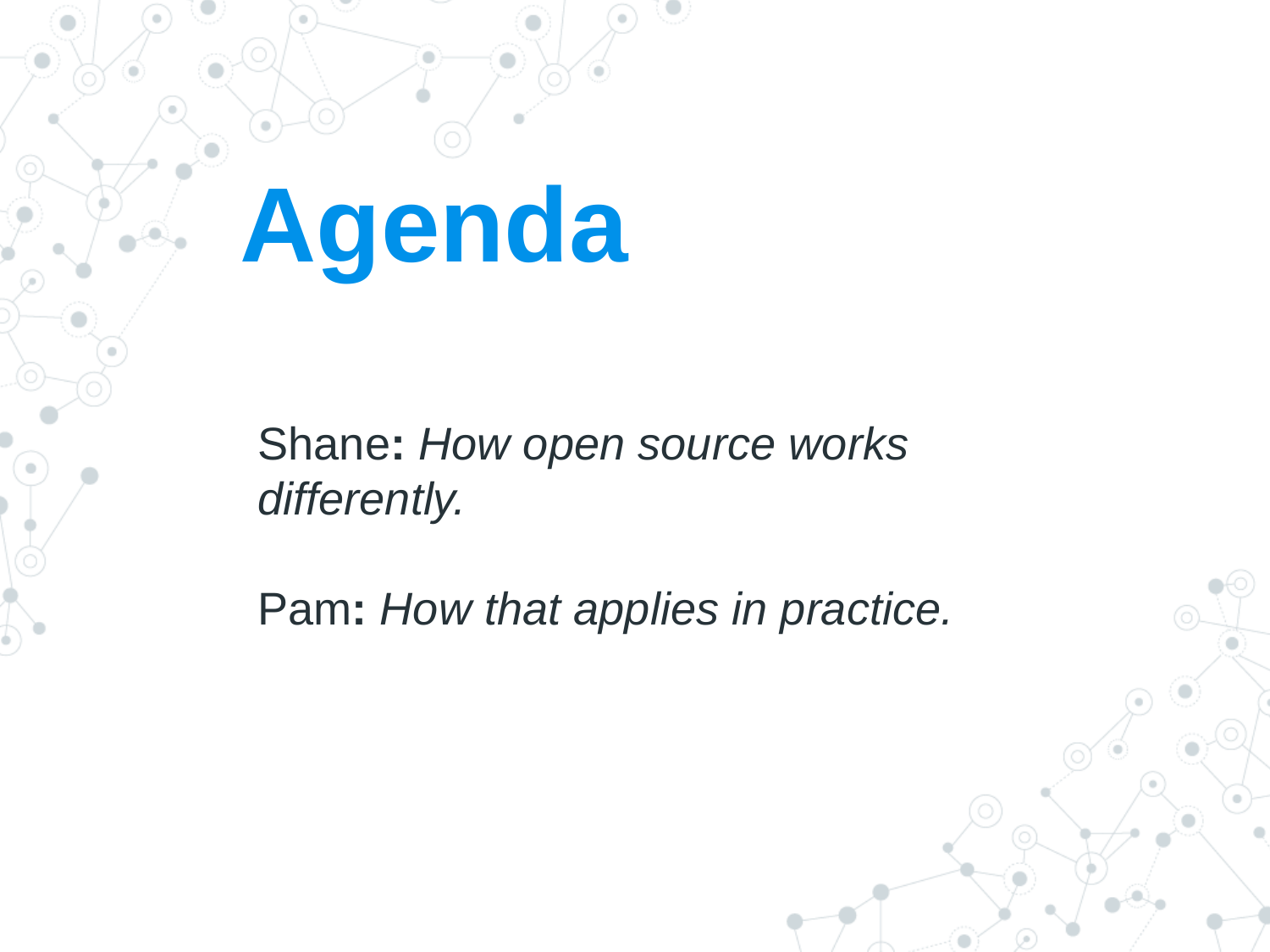

Agenda

Shane: How open source works differently.

Pam: How that applies in practice.